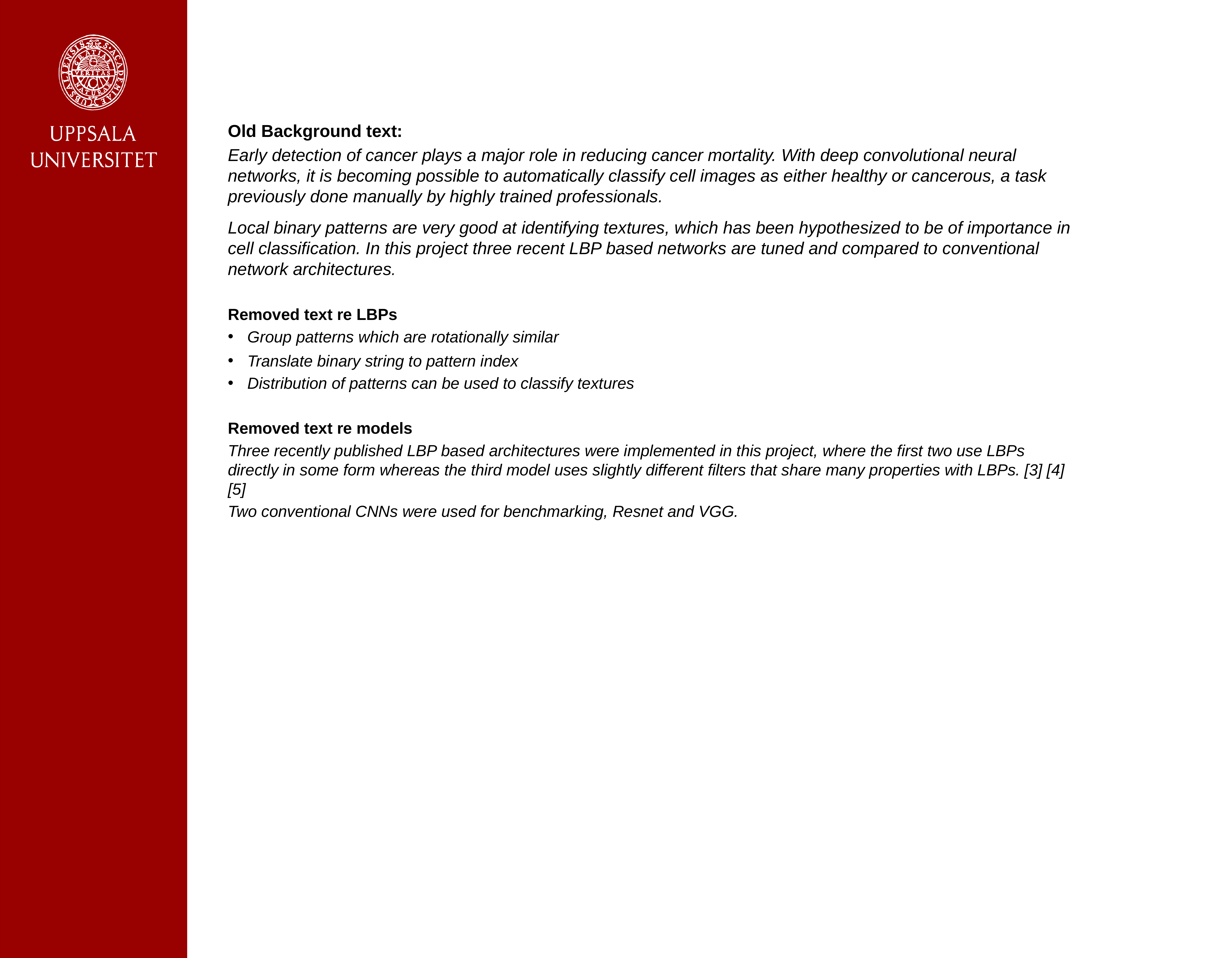

Old Background text:
Early detection of cancer plays a major role in reducing cancer mortality. With deep convolutional neural networks, it is becoming possible to automatically classify cell images as either healthy or cancerous, a task previously done manually by highly trained professionals.

Local binary patterns are very good at identifying textures, which has been hypothesized to be of importance in cell classification. In this project three recent LBP based networks are tuned and compared to conventional network architectures.

Removed text re LBPs
Group patterns which are rotationally similar

Translate binary string to pattern index
Distribution of patterns can be used to classify textures

Removed text re models
Three recently published LBP based architectures were implemented in this project, where the first two use LBPs directly in some form whereas the third model uses slightly different filters that share many properties with LBPs. [3] [4] [5]
Two conventional CNNs were used for benchmarking, Resnet and VGG.